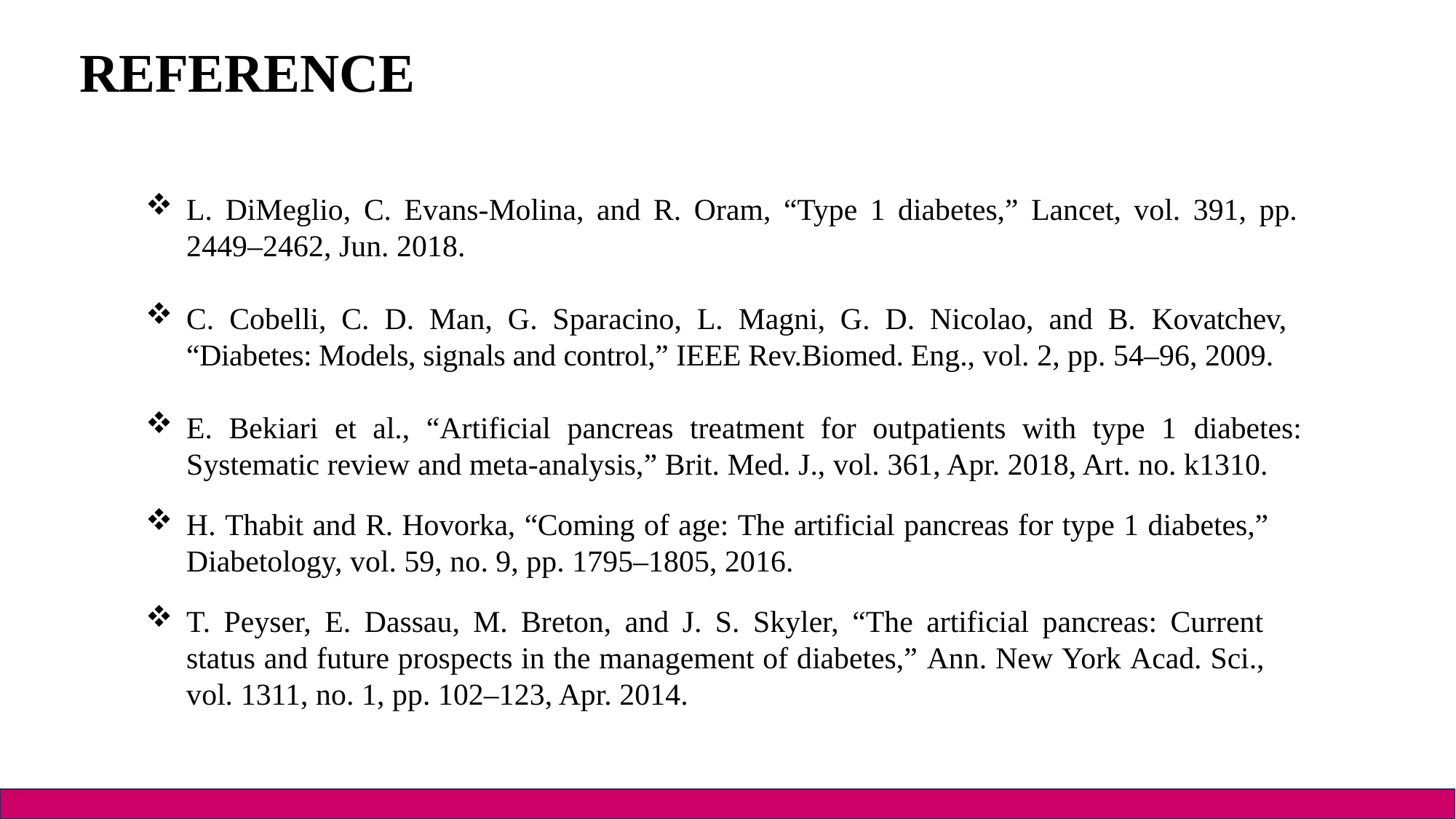

REFERENCE

L. DiMeglio, C. Evans-Molina, and R. Oram, “Type 1 diabetes,” Lancet, vol. 391, pp. 2449–2462, Jun. 2018.

C. Cobelli, C. D. Man, G. Sparacino, L. Magni, G. D. Nicolao, and B. Kovatchev, “Diabetes: Models, signals and control,” IEEE Rev.Biomed. Eng., vol. 2, pp. 54–96, 2009.

E. Bekiari et al., “Artificial pancreas treatment for outpatients with type 1 diabetes: Systematic review and meta-analysis,” Brit. Med. J., vol. 361, Apr. 2018, Art. no. k1310.
H. Thabit and R. Hovorka, “Coming of age: The artificial pancreas for type 1 diabetes,” Diabetology, vol. 59, no. 9, pp. 1795–1805, 2016.
T. Peyser, E. Dassau, M. Breton, and J. S. Skyler, “The artificial pancreas: Current status and future prospects in the management of diabetes,” Ann. New York Acad. Sci., vol. 1311, no. 1, pp. 102–123, Apr. 2014.